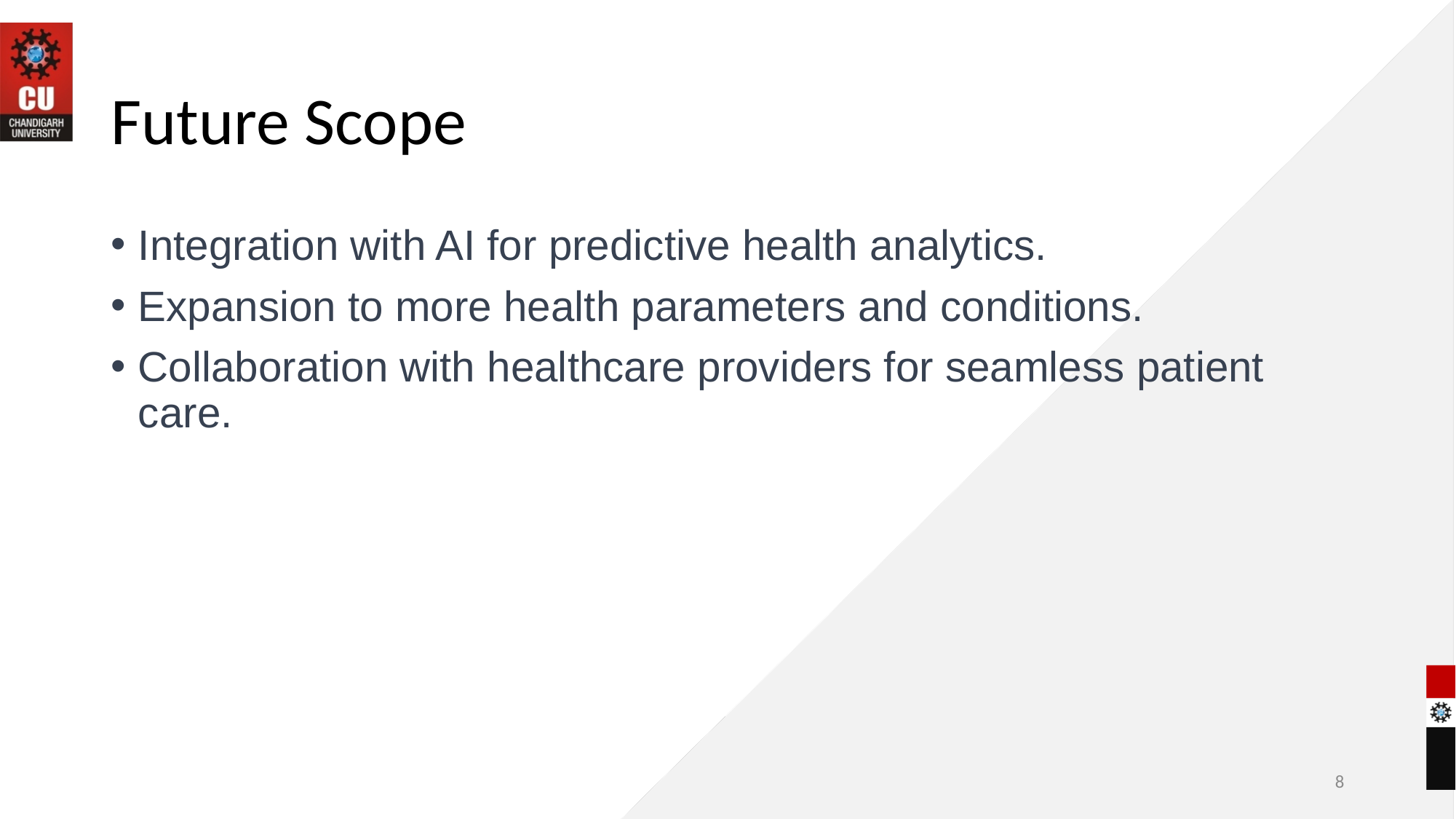

# Future Scope
Integration with AI for predictive health analytics.
Expansion to more health parameters and conditions.
Collaboration with healthcare providers for seamless patient care.

8